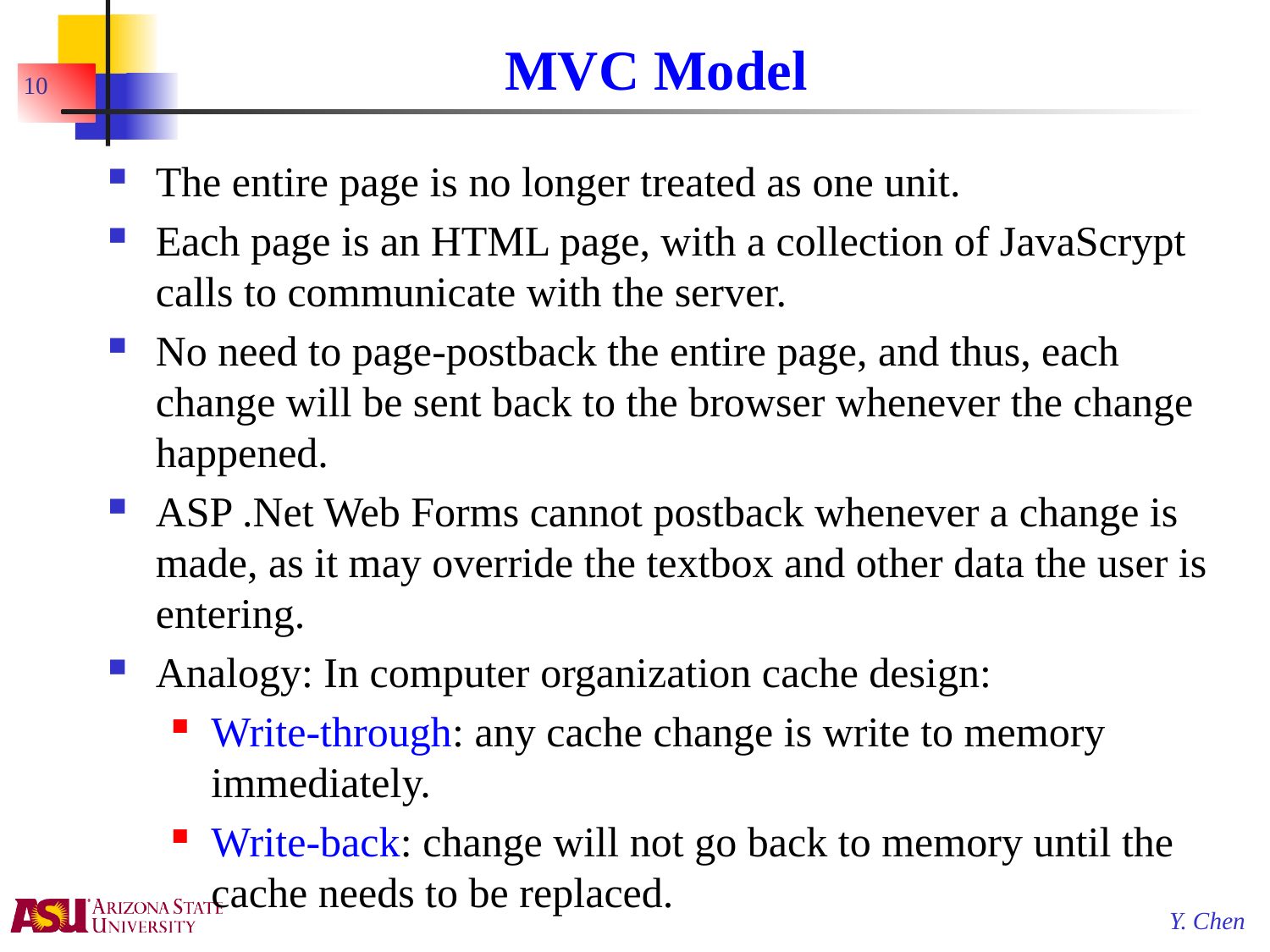

# MVC Model
10
The entire page is no longer treated as one unit.
Each page is an HTML page, with a collection of JavaScrypt calls to communicate with the server.
No need to page-postback the entire page, and thus, each change will be sent back to the browser whenever the change happened.
ASP .Net Web Forms cannot postback whenever a change is made, as it may override the textbox and other data the user is entering.
Analogy: In computer organization cache design:
Write-through: any cache change is write to memory immediately.
Write-back: change will not go back to memory until the cache needs to be replaced.